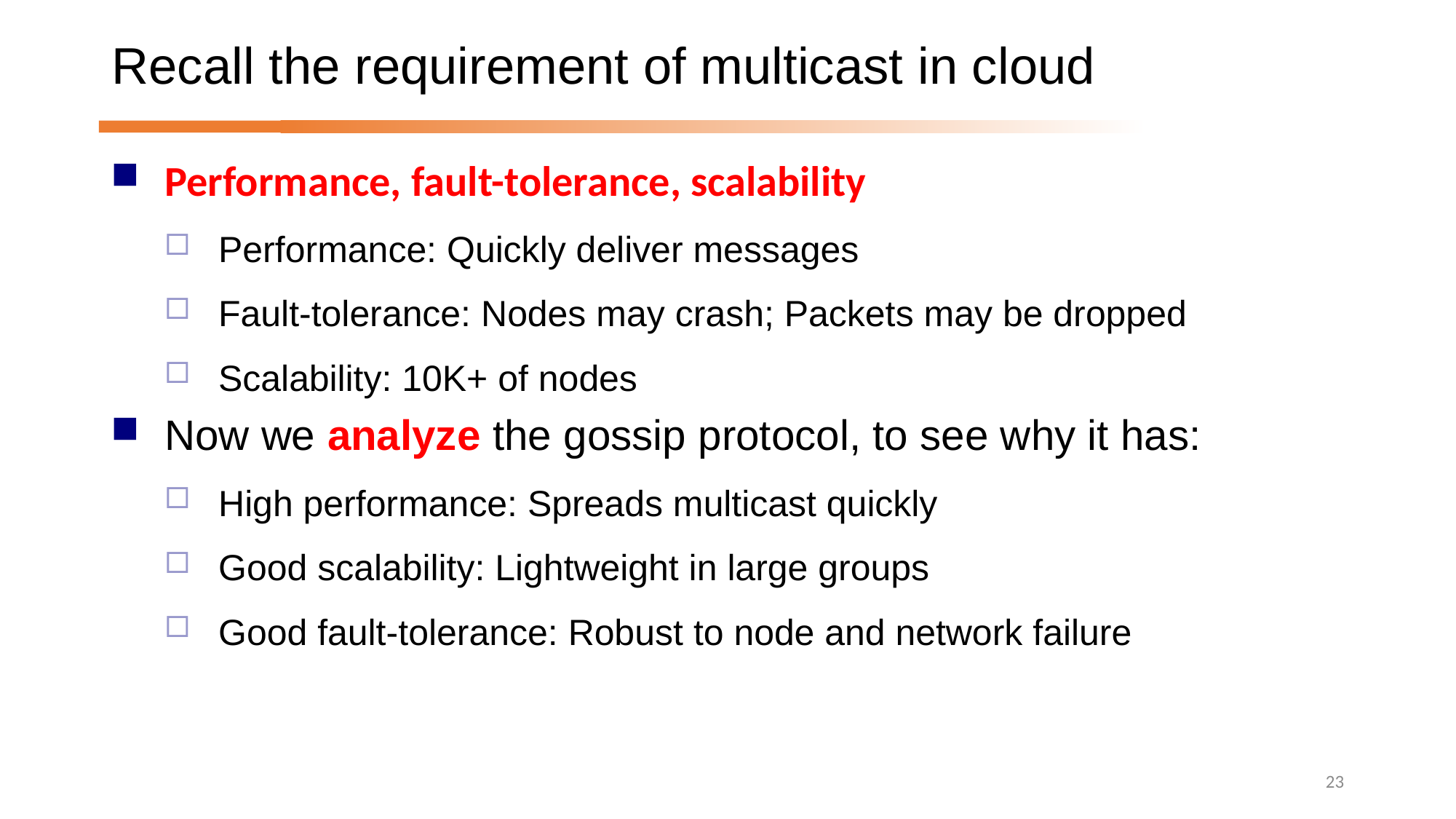

# Recall the requirement of multicast in cloud
Performance, fault-tolerance, scalability
Performance: Quickly deliver messages
Fault-tolerance: Nodes may crash; Packets may be dropped
Scalability: 10K+ of nodes
Now we analyze the gossip protocol, to see why it has:
High performance: Spreads multicast quickly
Good scalability: Lightweight in large groups
Good fault-tolerance: Robust to node and network failure
23